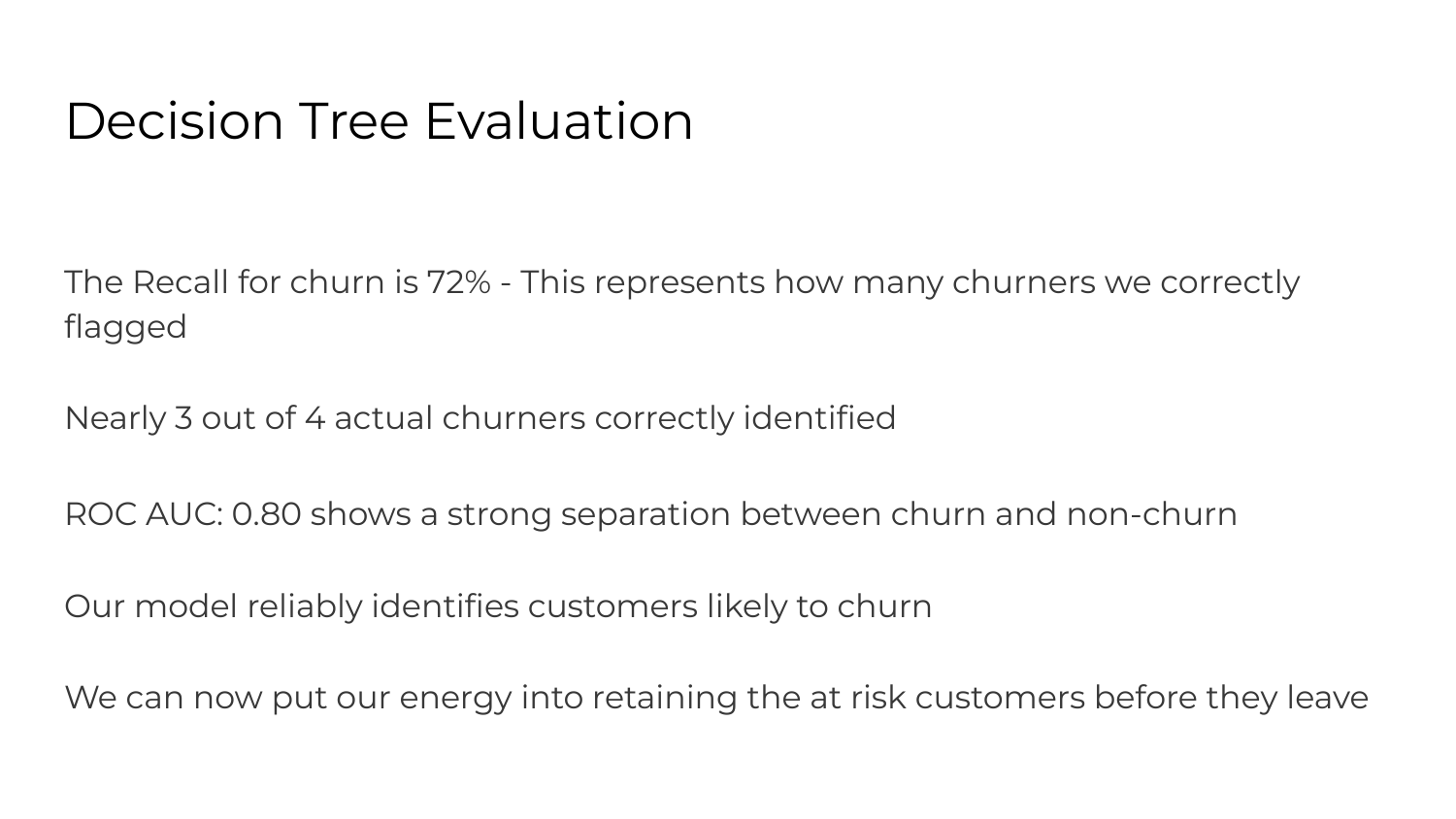

# Decision Tree Evaluation
The Recall for churn is 72% - This represents how many churners we correctly flagged
Nearly 3 out of 4 actual churners correctly identified

ROC AUC: 0.80 shows a strong separation between churn and non-churn
Our model reliably identifies customers likely to churn
We can now put our energy into retaining the at risk customers before they leave